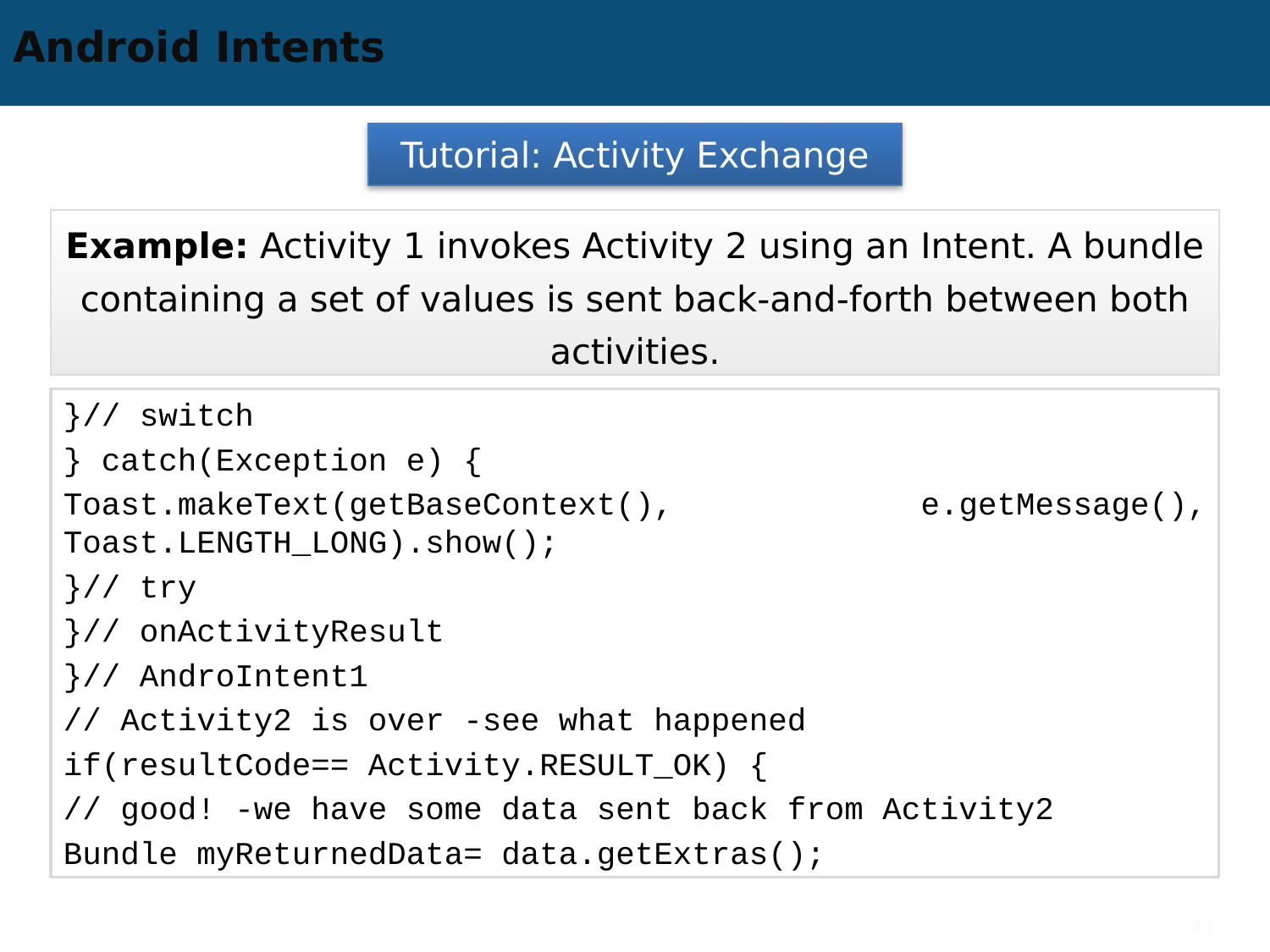

# Android Intents
Tutorial: Activity Exchange
Example: Activity 1 invokes Activity 2 using an Intent. A bundle containing a set of values is sent back-and-forth between both activities.
}// switch
} catch(Exception e) {
Toast.makeText(getBaseContext(), e.getMessage(), Toast.LENGTH_LONG).show();
}// try
}// onActivityResult
}// AndroIntent1
// Activity2 is over -see what happened
if(resultCode== Activity.RESULT_OK) {
// good! -we have some data sent back from Activity2
Bundle myReturnedData= data.getExtras();